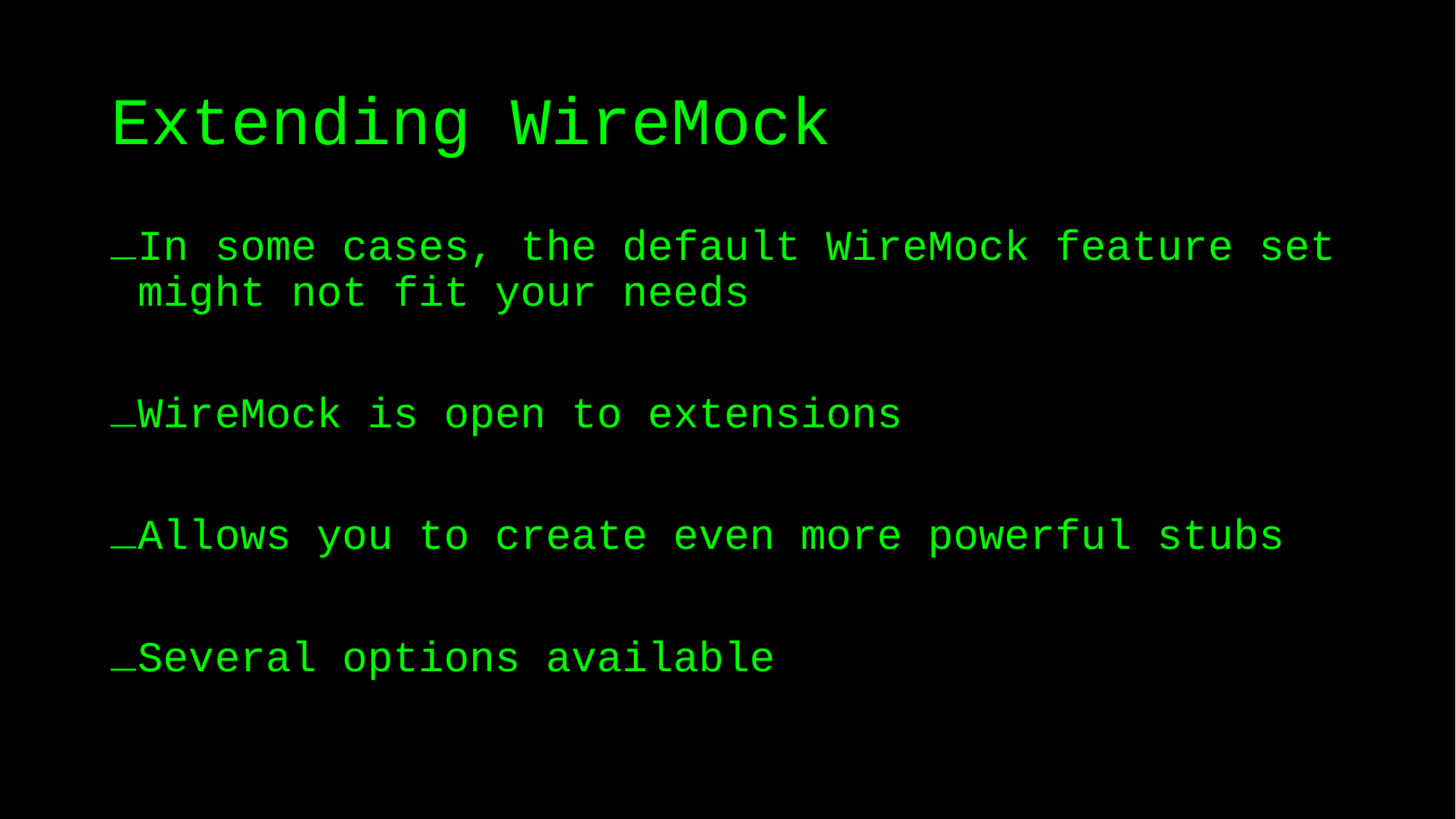

# Extending WireMock
In some cases, the default WireMock feature set might not fit your needs

WireMock is open to extensions

Allows you to create even more powerful stubs

Several options available